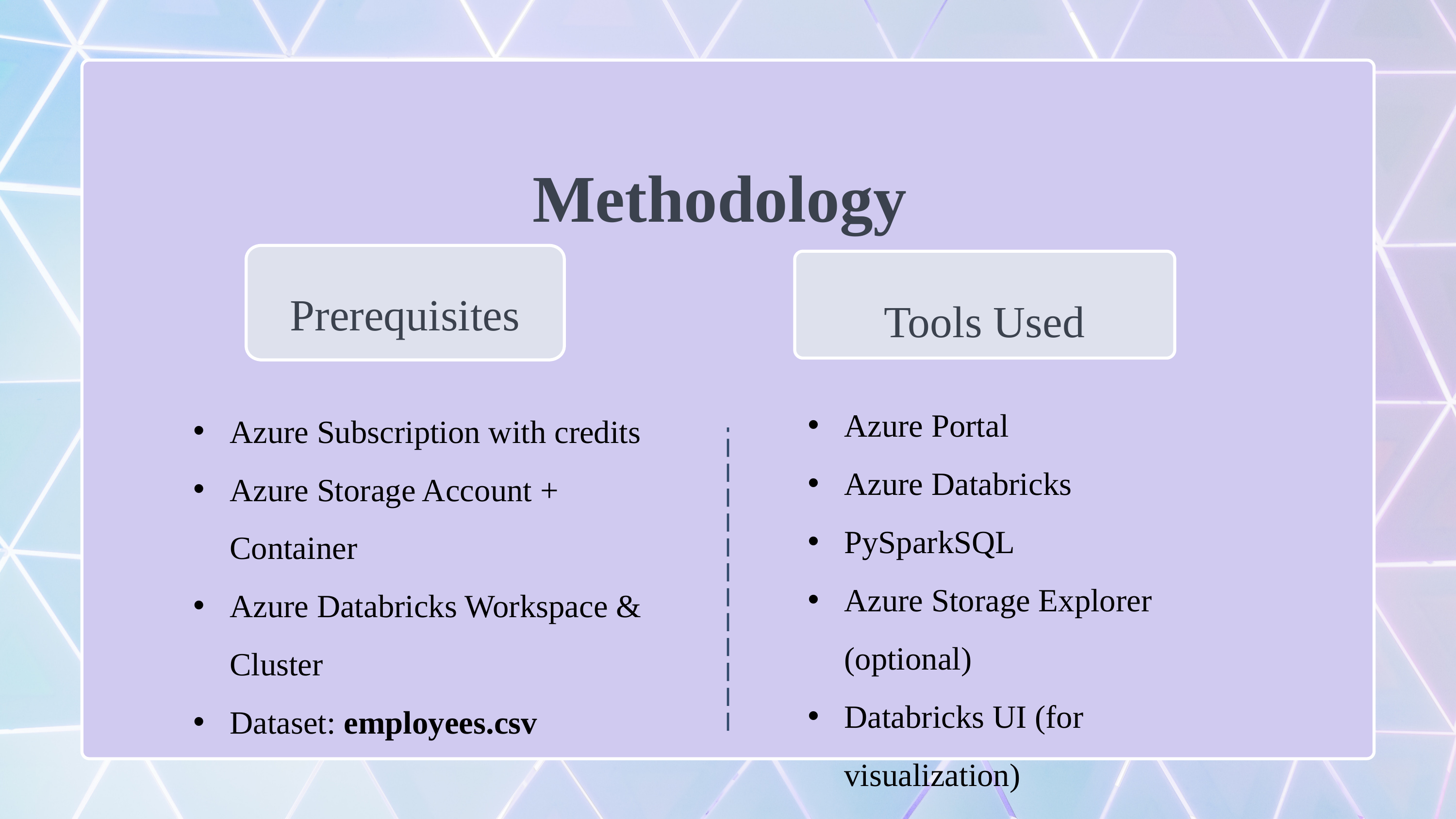

Methodology

Prerequisites
Tools Used
Azure Portal
Azure Databricks
PySparkSQL
Azure Storage Explorer (optional)
Databricks UI (for visualization)

Azure Subscription with credits
Azure Storage Account + Container
Azure Databricks Workspace & Cluster
Dataset: employees.csv